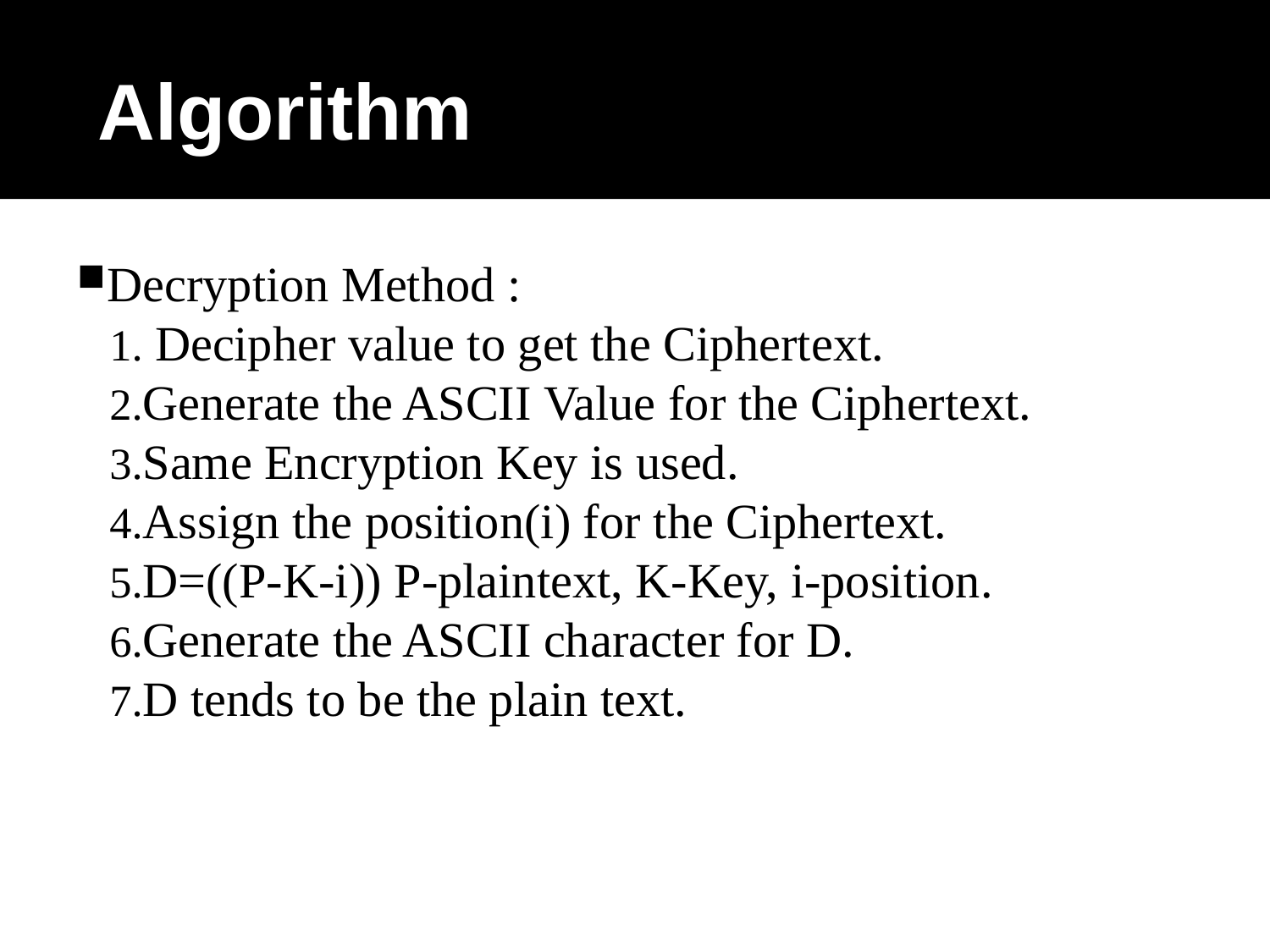

Algorithm
Decryption Method :
 Decipher value to get the Ciphertext.
Generate the ASCII Value for the Ciphertext.
Same Encryption Key is used.
Assign the position(i) for the Ciphertext.
D=((P-K-i)) P-plaintext, K-Key, i-position.
Generate the ASCII character for D.
D tends to be the plain text.